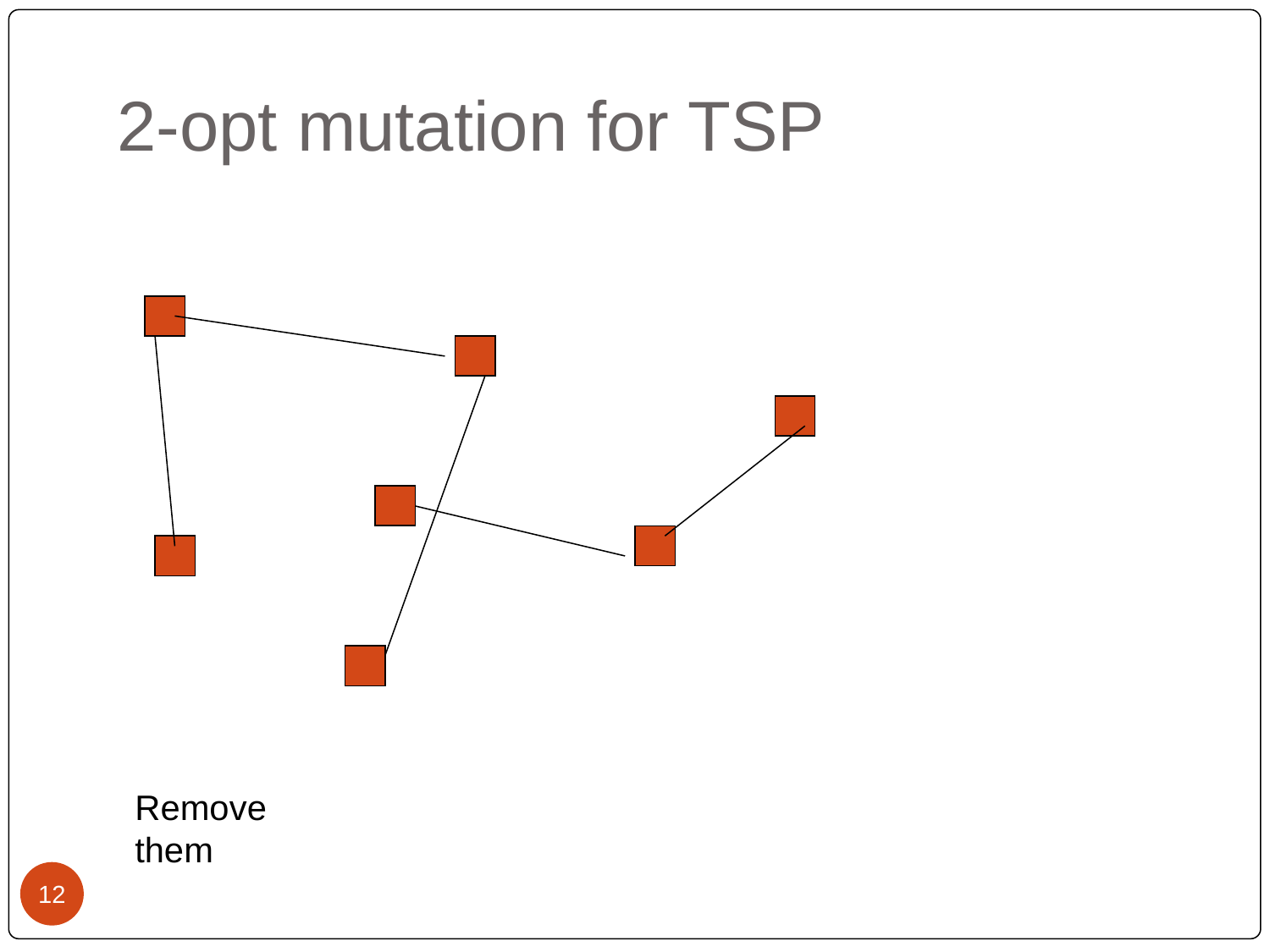

# 2-opt mutation for TSP

Remove them
12